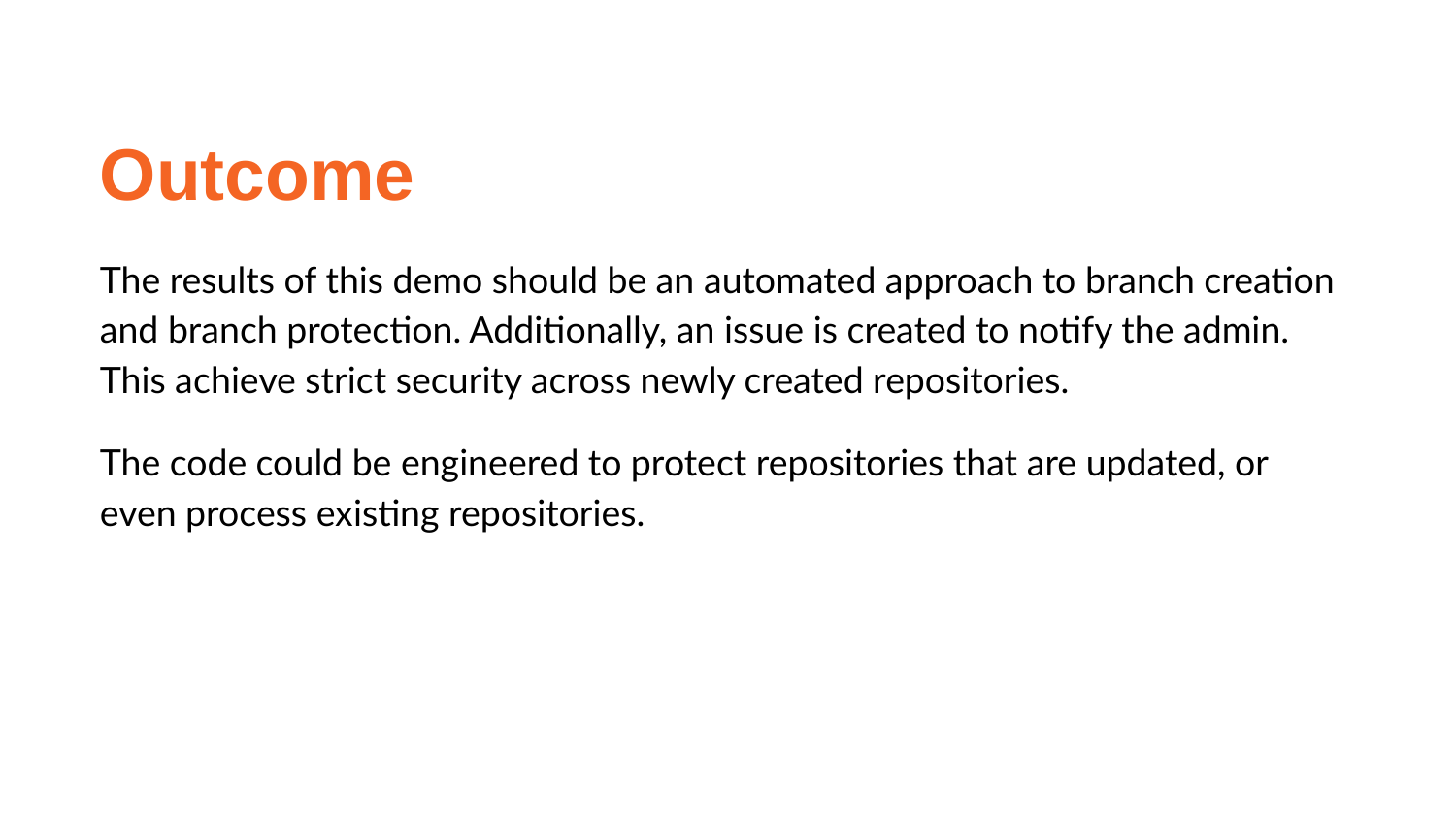

Outcome
The results of this demo should be an automated approach to branch creation and branch protection. Additionally, an issue is created to notify the admin. This achieve strict security across newly created repositories.
The code could be engineered to protect repositories that are updated, or even process existing repositories.